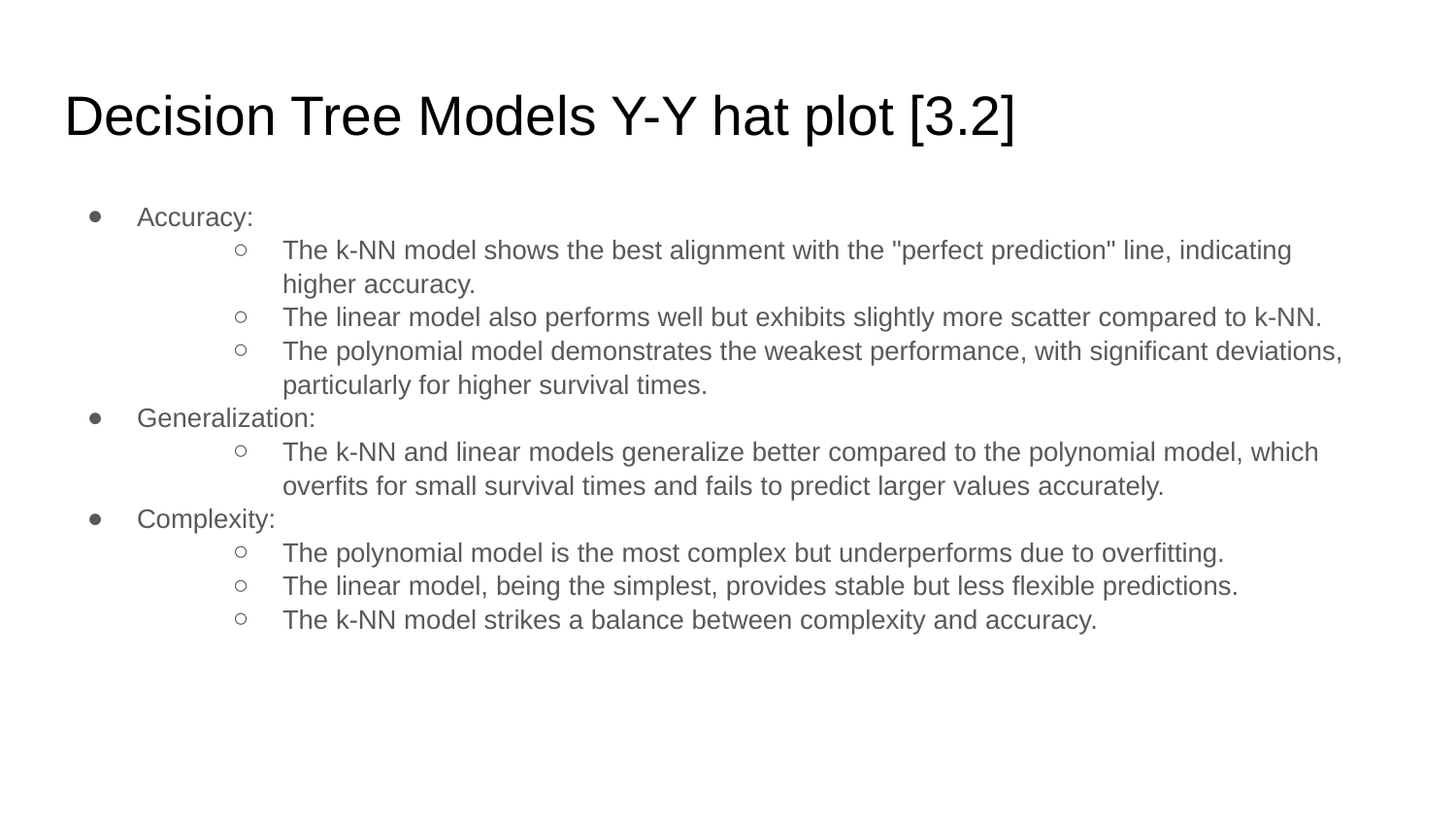

# Decision Tree Models Y-Y hat plot [3.2]
Accuracy:
The k-NN model shows the best alignment with the "perfect prediction" line, indicating higher accuracy.
The linear model also performs well but exhibits slightly more scatter compared to k-NN.
The polynomial model demonstrates the weakest performance, with significant deviations, particularly for higher survival times.
Generalization:
The k-NN and linear models generalize better compared to the polynomial model, which overfits for small survival times and fails to predict larger values accurately.
Complexity:
The polynomial model is the most complex but underperforms due to overfitting.
The linear model, being the simplest, provides stable but less flexible predictions.
The k-NN model strikes a balance between complexity and accuracy.